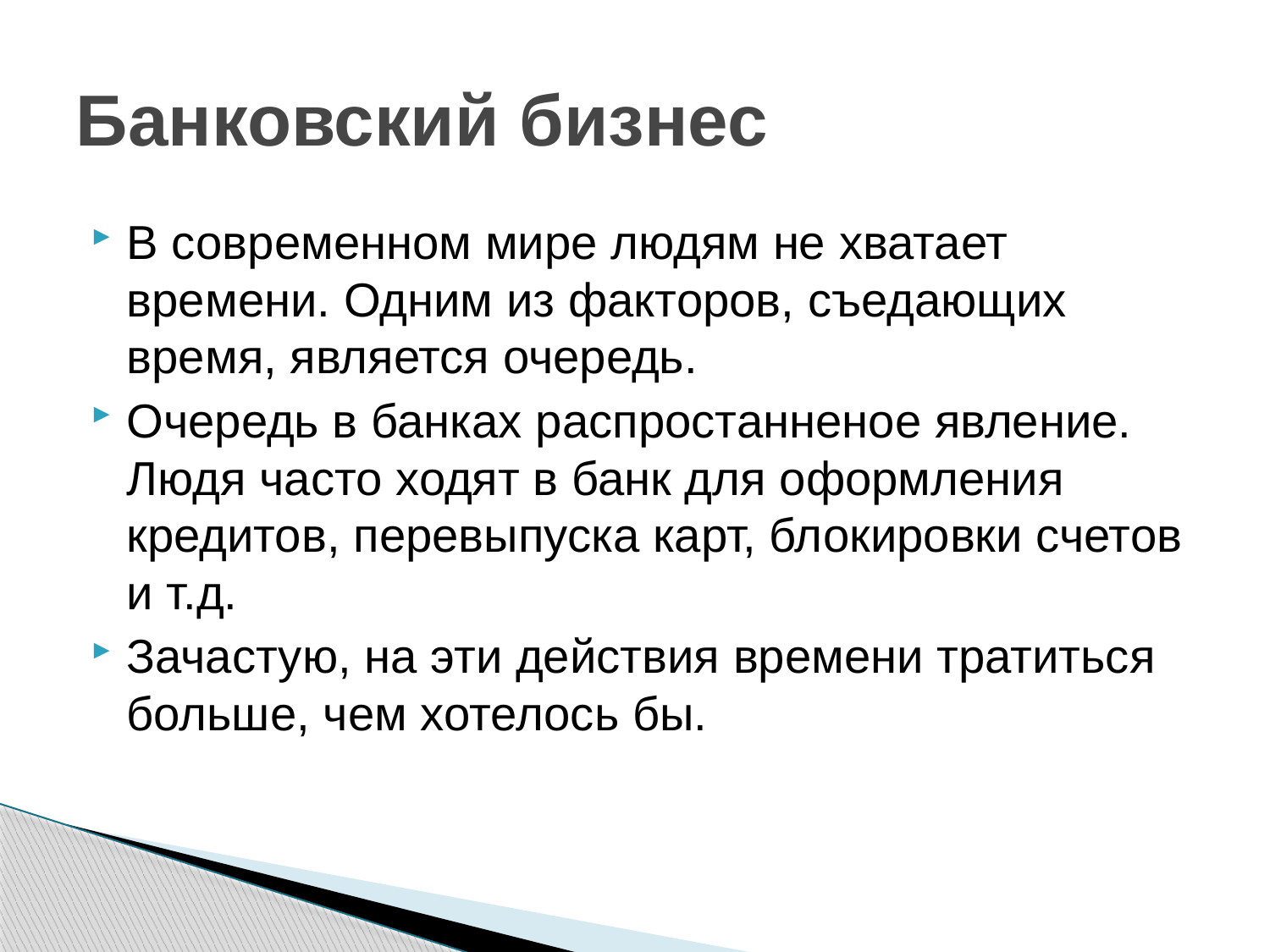

# Банковский бизнес
В современном мире людям не хватает времени. Одним из факторов, съедающих время, является очередь.
Очередь в банках распростанненое явление. Людя часто ходят в банк для оформления кредитов, перевыпуска карт, блокировки счетов и т.д.
Зачастую, на эти действия времени тратиться больше, чем хотелось бы.